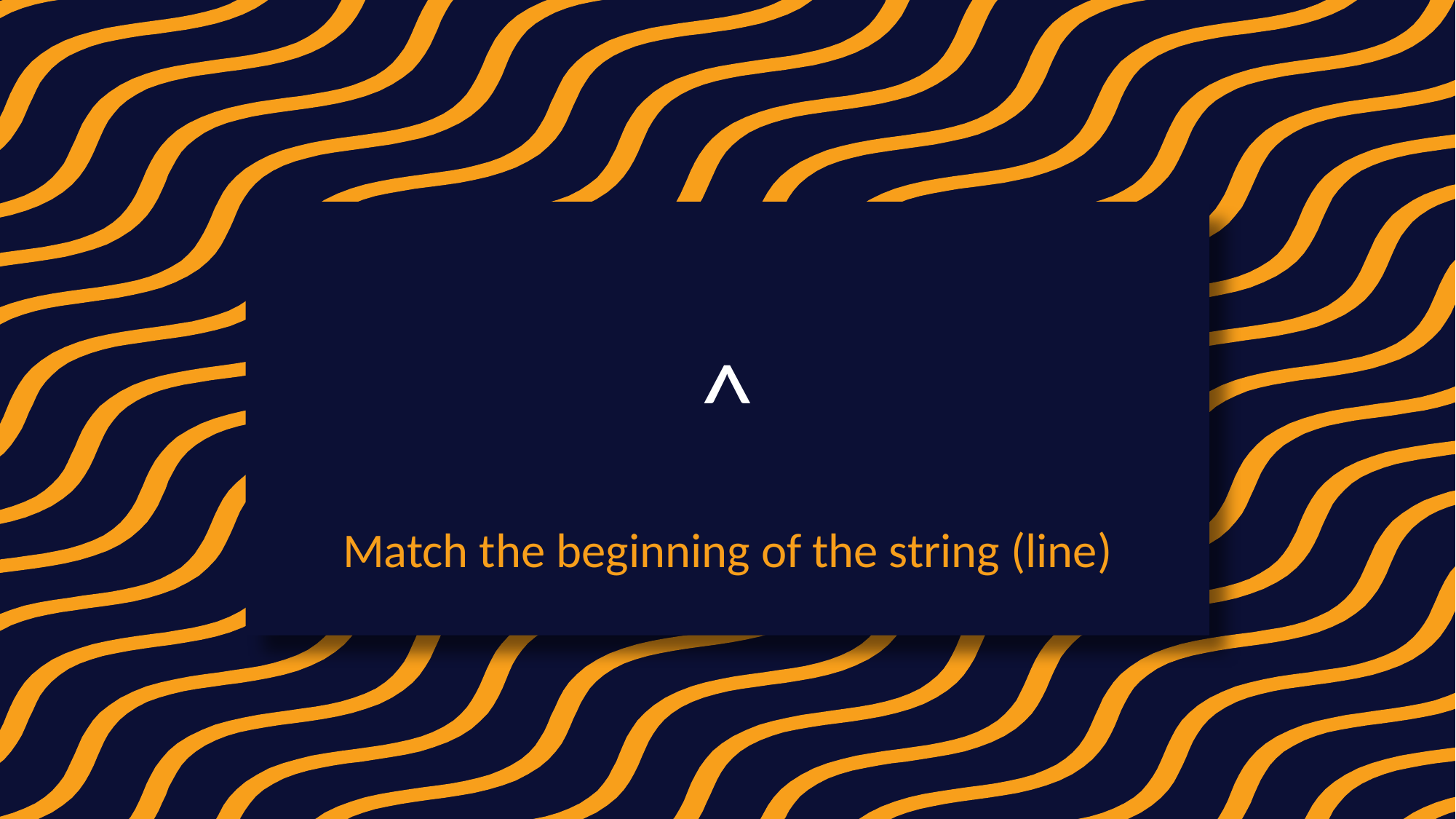

# ^
Match the beginning of the string (line)